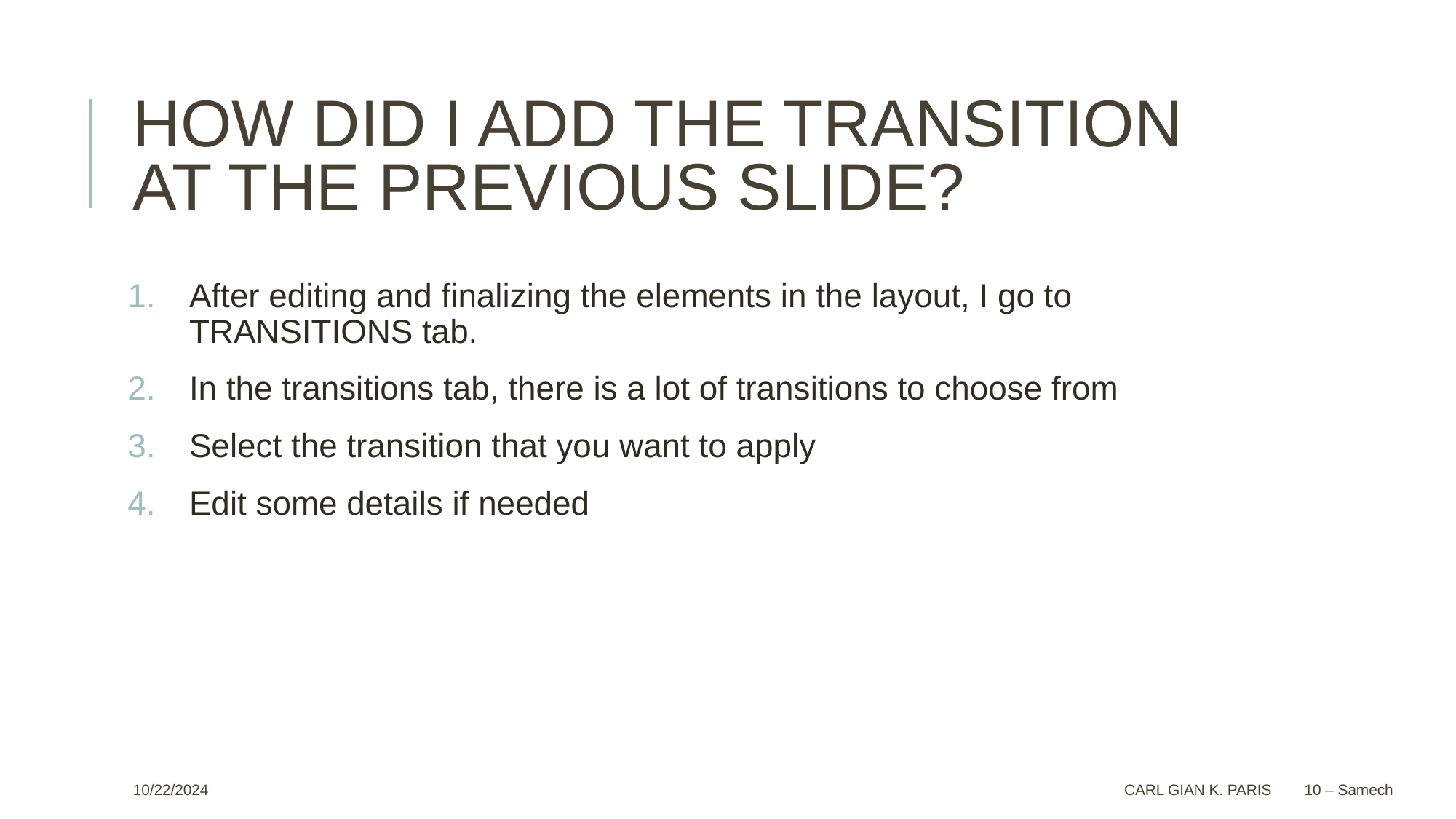

# HOW DID I ADD THE TRANSITION AT THE PREVIOUS SLIDE?
After editing and finalizing the elements in the layout, I go to TRANSITIONS tab.
In the transitions tab, there is a lot of transitions to choose from
Select the transition that you want to apply
Edit some details if needed
10/22/2024
CARL GIAN K. PARIS
10 – Samech